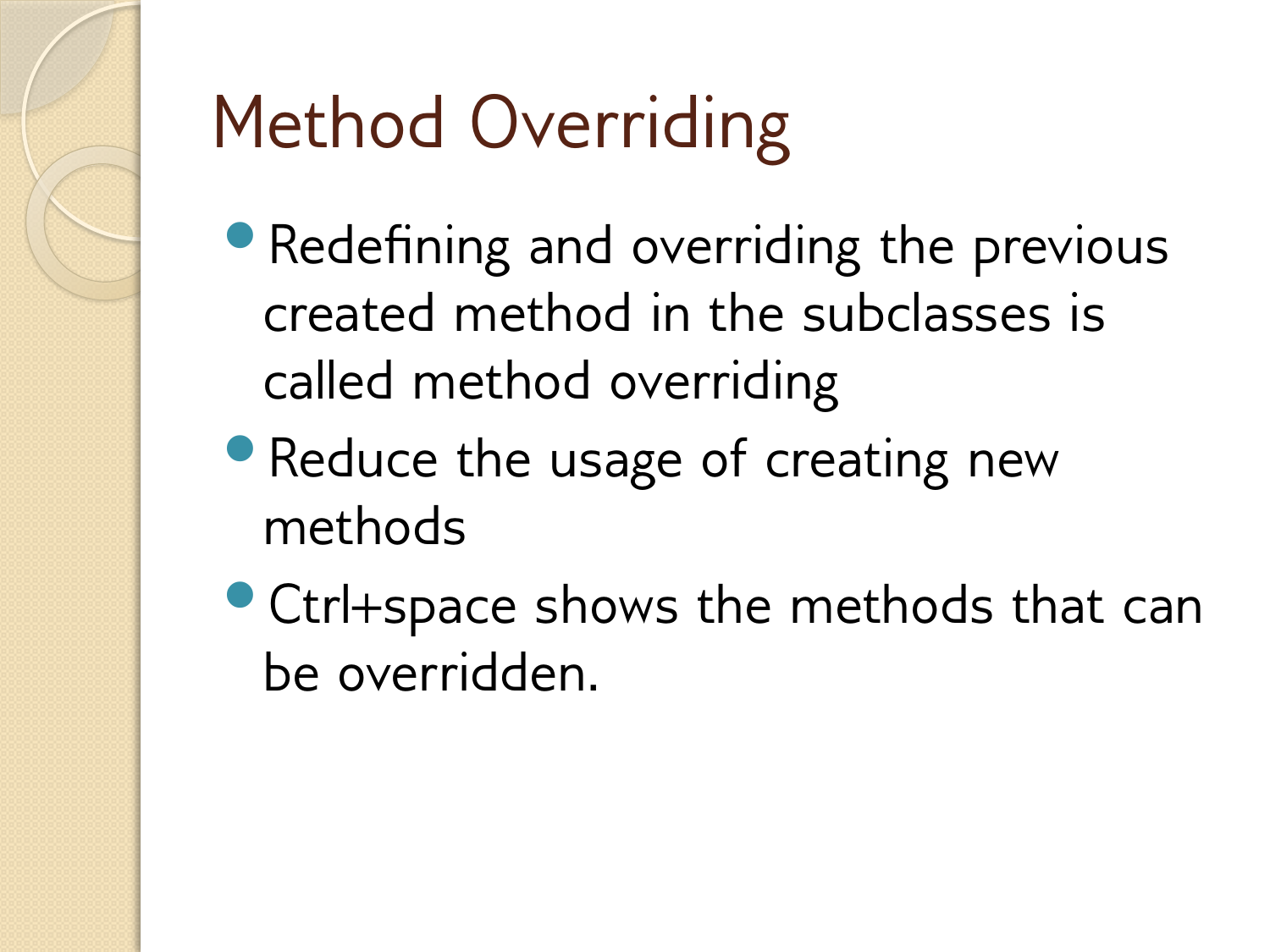

# Method Overriding
Redefining and overriding the previous created method in the subclasses is called method overriding
Reduce the usage of creating new methods
Ctrl+space shows the methods that can be overridden.